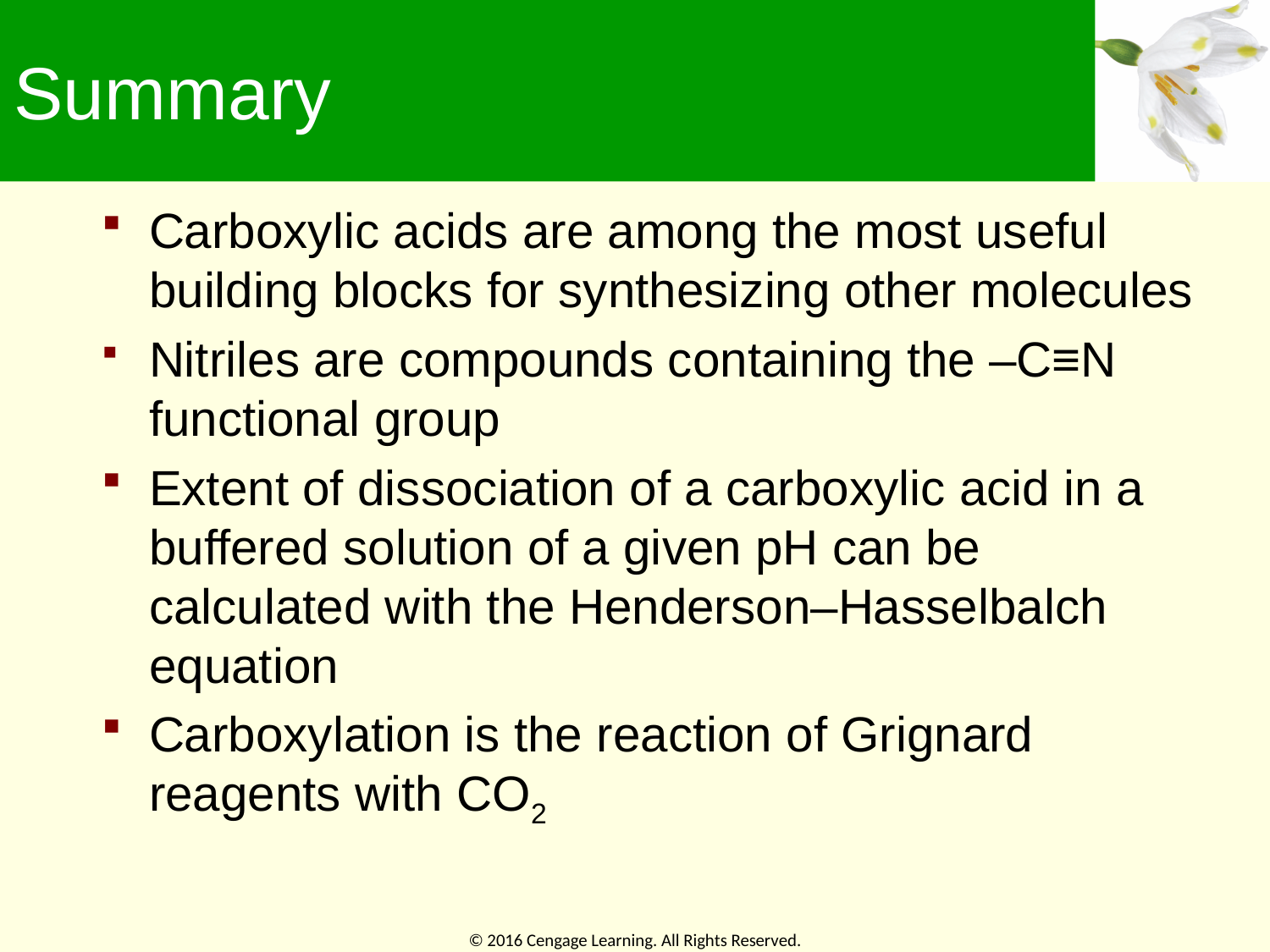

# Summary
Carboxylic acids are among the most useful building blocks for synthesizing other molecules
Nitriles are compounds containing the –C≡N functional group
Extent of dissociation of a carboxylic acid in a buffered solution of a given pH can be calculated with the Henderson–Hasselbalch equation
Carboxylation is the reaction of Grignard reagents with CO2